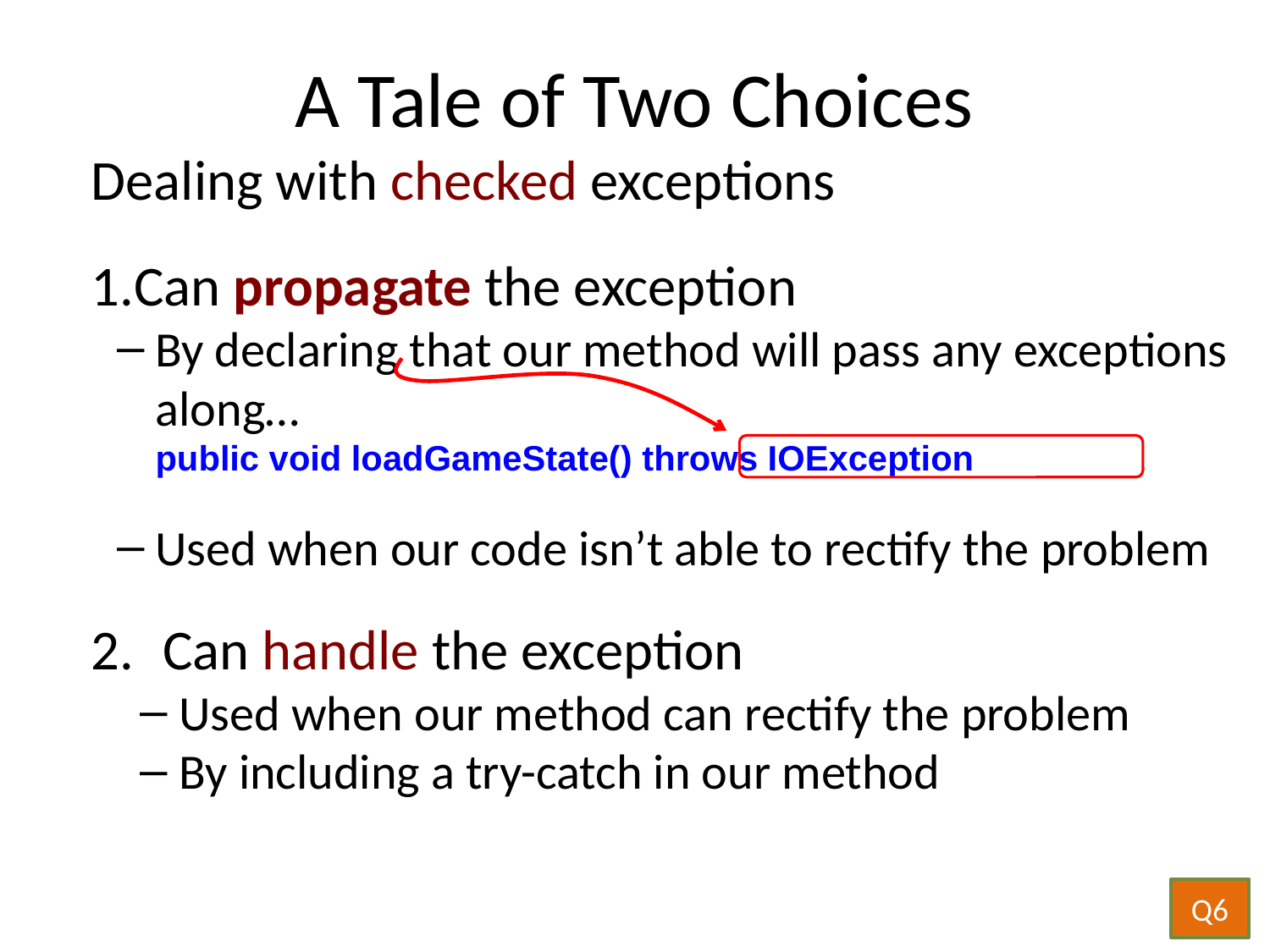

A Tale of Two Choices
Dealing with checked exceptions

Can propagate the exception
By declaring that our method will pass any exceptions along…
public void loadGameState() throws IOException

Used when our code isn’t able to rectify the problem

Can handle the exception
Used when our method can rectify the problem
By including a try-catch in our method

Q6